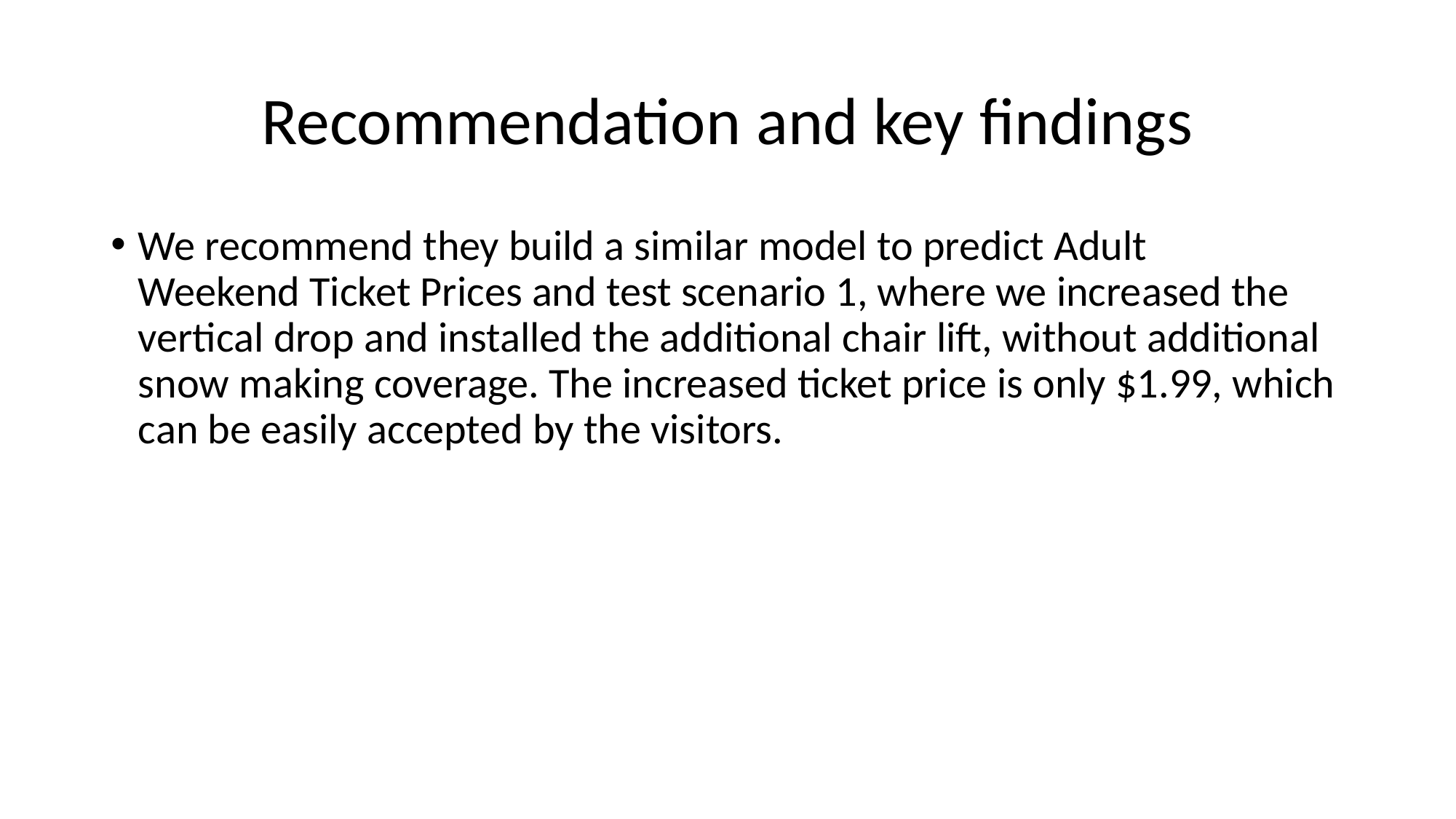

# Recommendation and key findings
We recommend they build a similar model to predict Adult Weekend Ticket Prices and test scenario 1, where we increased the vertical drop and installed the additional chair lift, without additional snow making coverage. The increased ticket price is only $1.99, which can be easily accepted by the visitors.